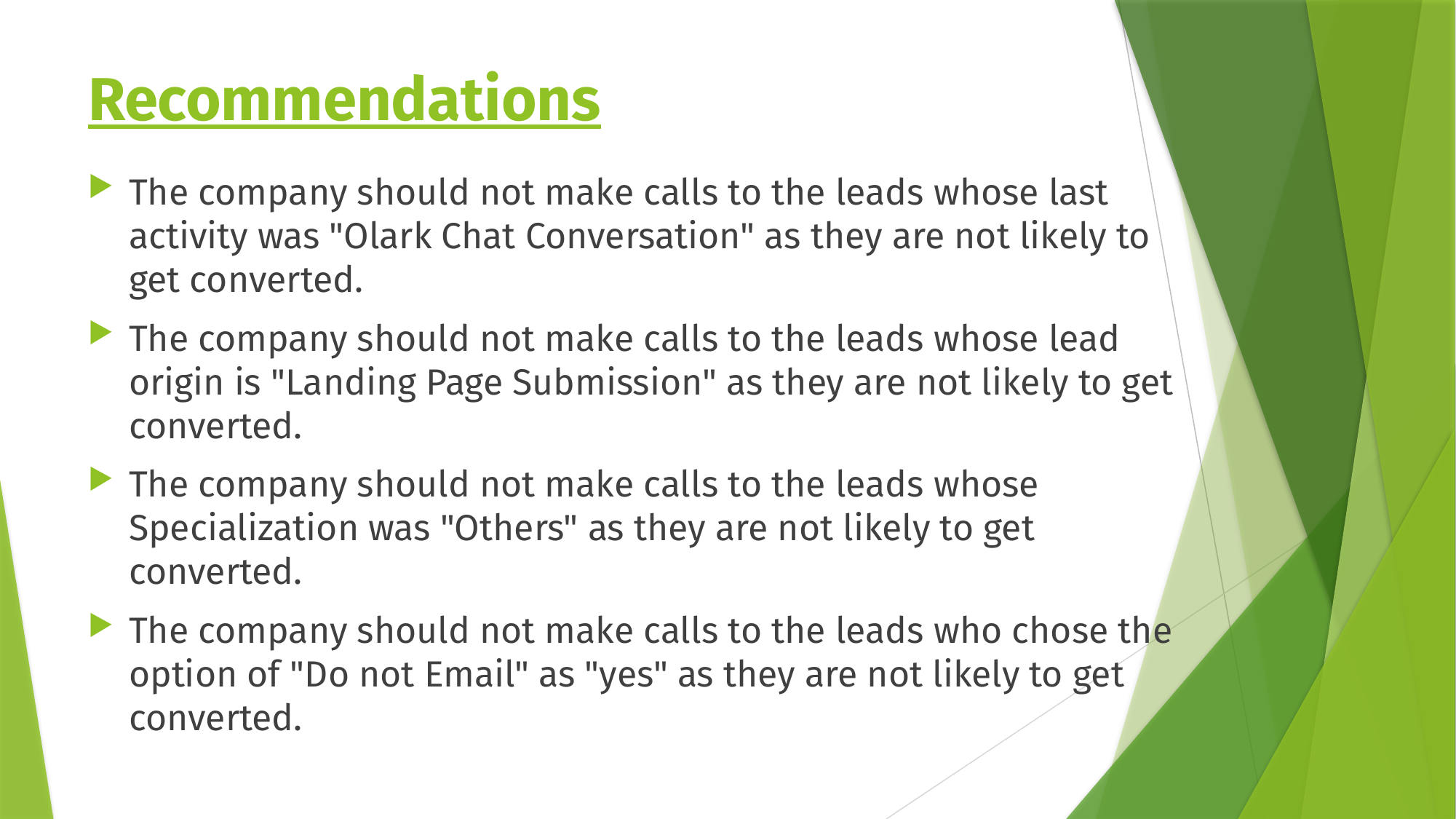

# Recommendations
The company should not make calls to the leads whose last activity was "Olark Chat Conversation" as they are not likely to get converted.
The company should not make calls to the leads whose lead origin is "Landing Page Submission" as they are not likely to get converted.
The company should not make calls to the leads whose Specialization was "Others" as they are not likely to get converted.
The company should not make calls to the leads who chose the option of "Do not Email" as "yes" as they are not likely to get converted.